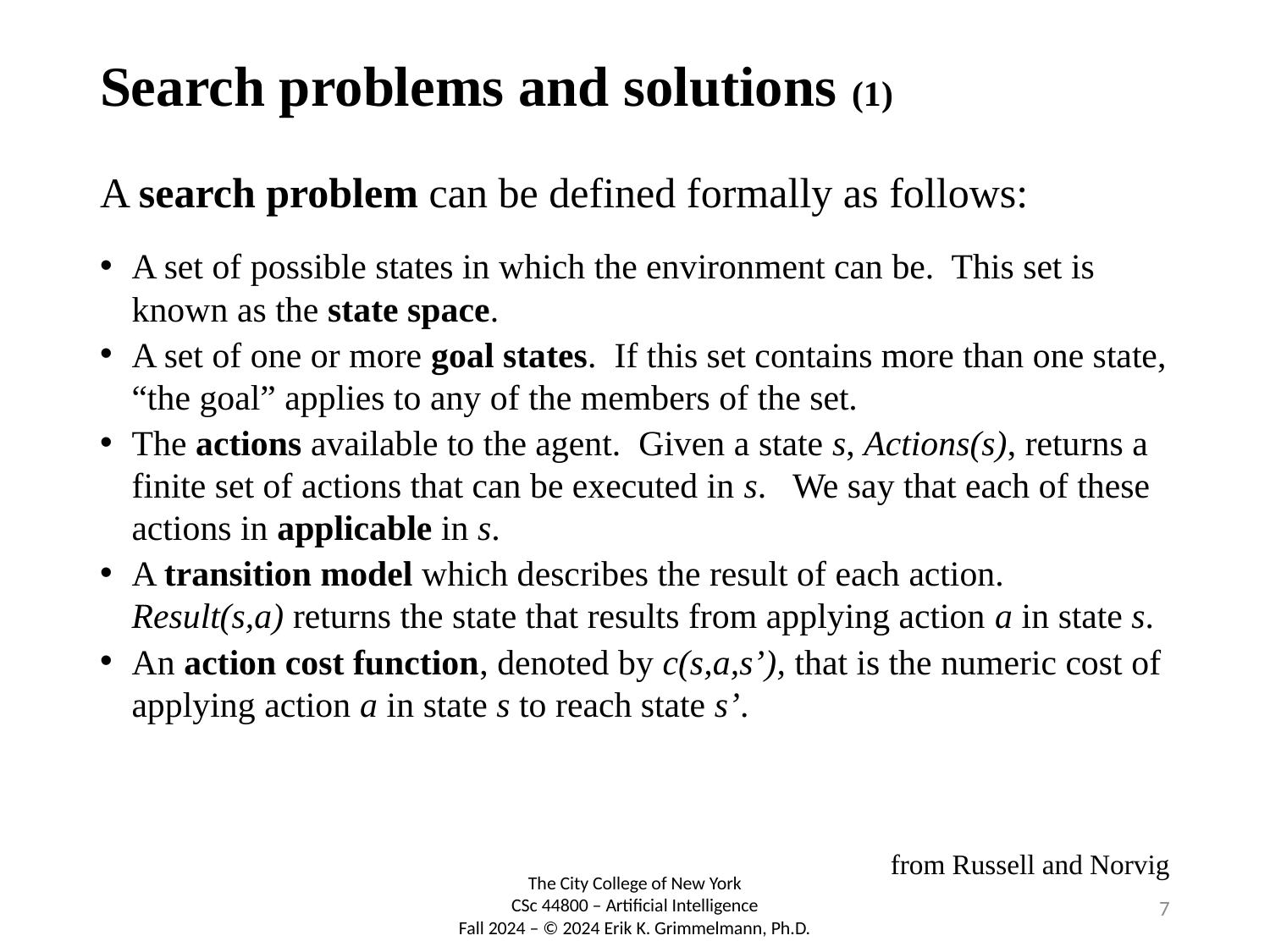

# Search problems and solutions (1)
A search problem can be defined formally as follows:

A set of possible states in which the environment can be.  This set is known as the state space.
A set of one or more goal states.  If this set contains more than one state, “the goal” applies to any of the members of the set.
The actions available to the agent.  Given a state s, Actions(s), returns a finite set of actions that can be executed in s.   We say that each of these actions in applicable in s.
A transition model which describes the result of each action.  Result(s,a) returns the state that results from applying action a in state s.
An action cost function, denoted by c(s,a,s’), that is the numeric cost of applying action a in state s to reach state s’.

from Russell and Norvig
7